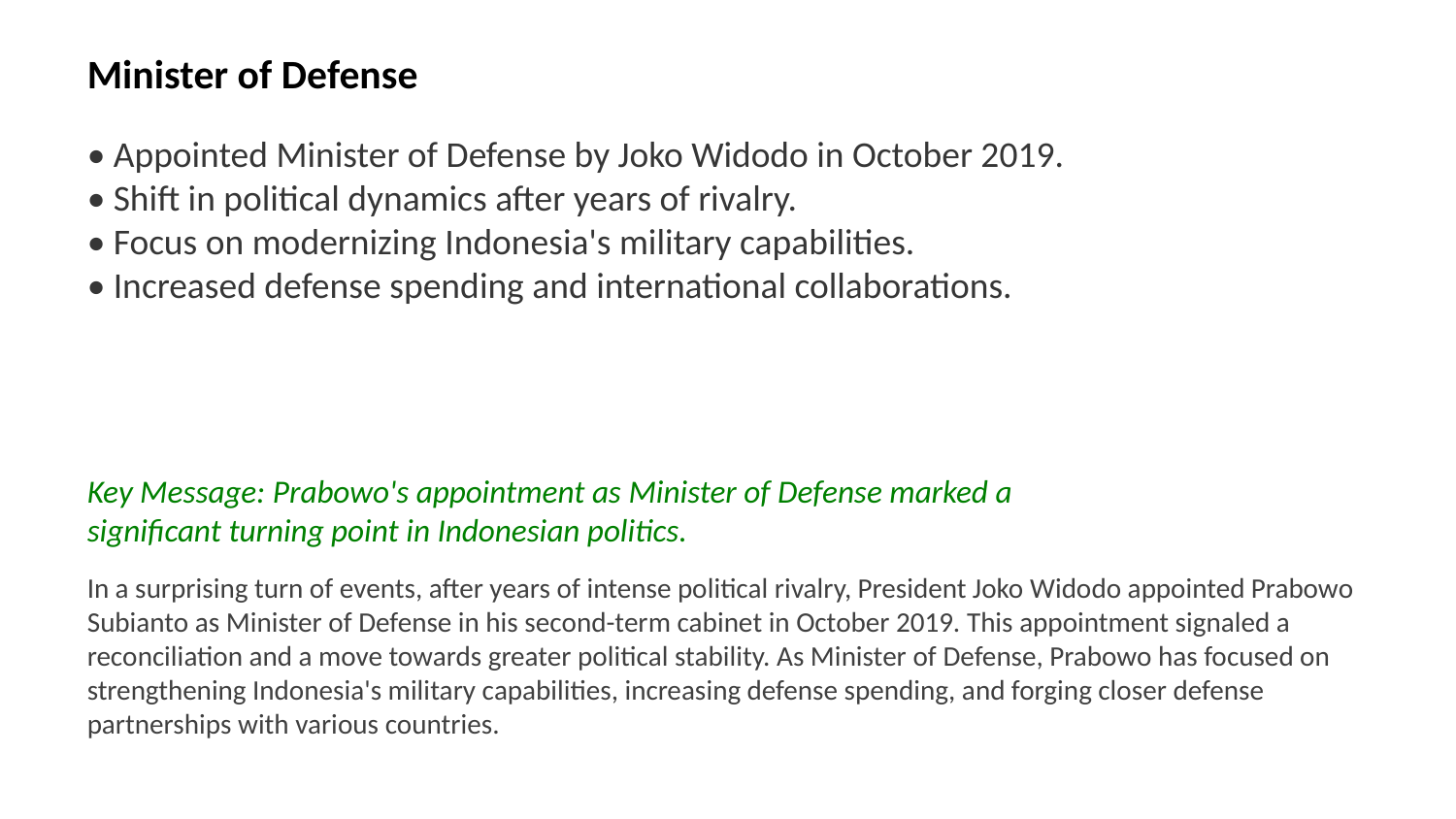

Minister of Defense
• Appointed Minister of Defense by Joko Widodo in October 2019.
• Shift in political dynamics after years of rivalry.
• Focus on modernizing Indonesia's military capabilities.
• Increased defense spending and international collaborations.
Key Message: Prabowo's appointment as Minister of Defense marked a significant turning point in Indonesian politics.
In a surprising turn of events, after years of intense political rivalry, President Joko Widodo appointed Prabowo Subianto as Minister of Defense in his second-term cabinet in October 2019. This appointment signaled a reconciliation and a move towards greater political stability. As Minister of Defense, Prabowo has focused on strengthening Indonesia's military capabilities, increasing defense spending, and forging closer defense partnerships with various countries.
Images: Minister of Defense Indonesia, Prabowo Subianto and Joko Widodo, military modernization, defense spending